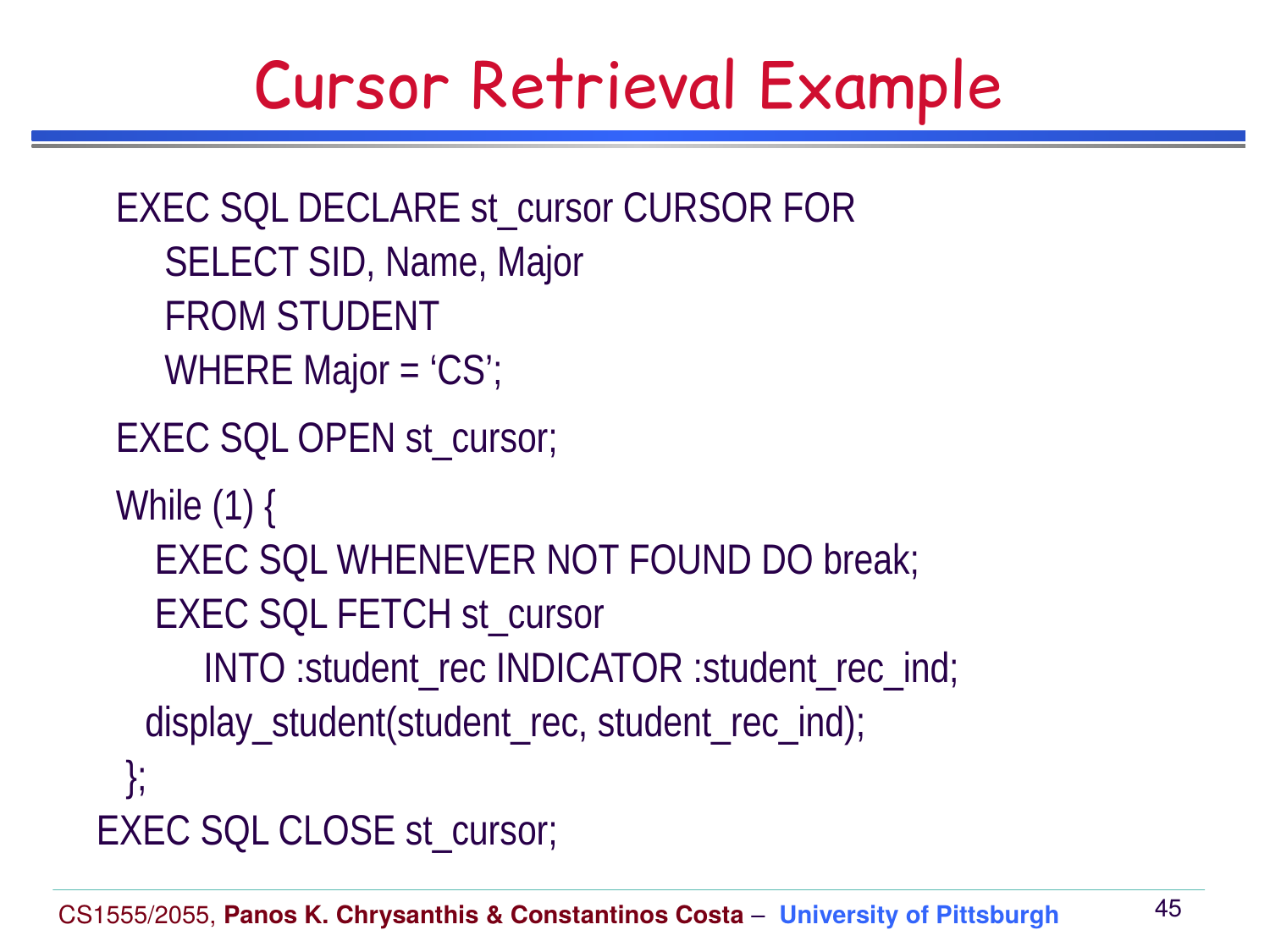

# Cursor Retrieval Example
   EXEC SQL DECLARE st_cursor CURSOR FOR
        SELECT SID, Name, Major
        FROM STUDENT
        WHERE Major = ‘CS’;

   EXEC SQL OPEN st_cursor;

   While (1) {
       EXEC SQL WHENEVER NOT FOUND DO break;
       EXEC SQL FETCH st_cursor
            INTO :student_rec INDICATOR :student_rec_ind;
      display_student(student_rec, student_rec_ind);
    };
 EXEC SQL CLOSE st_cursor;